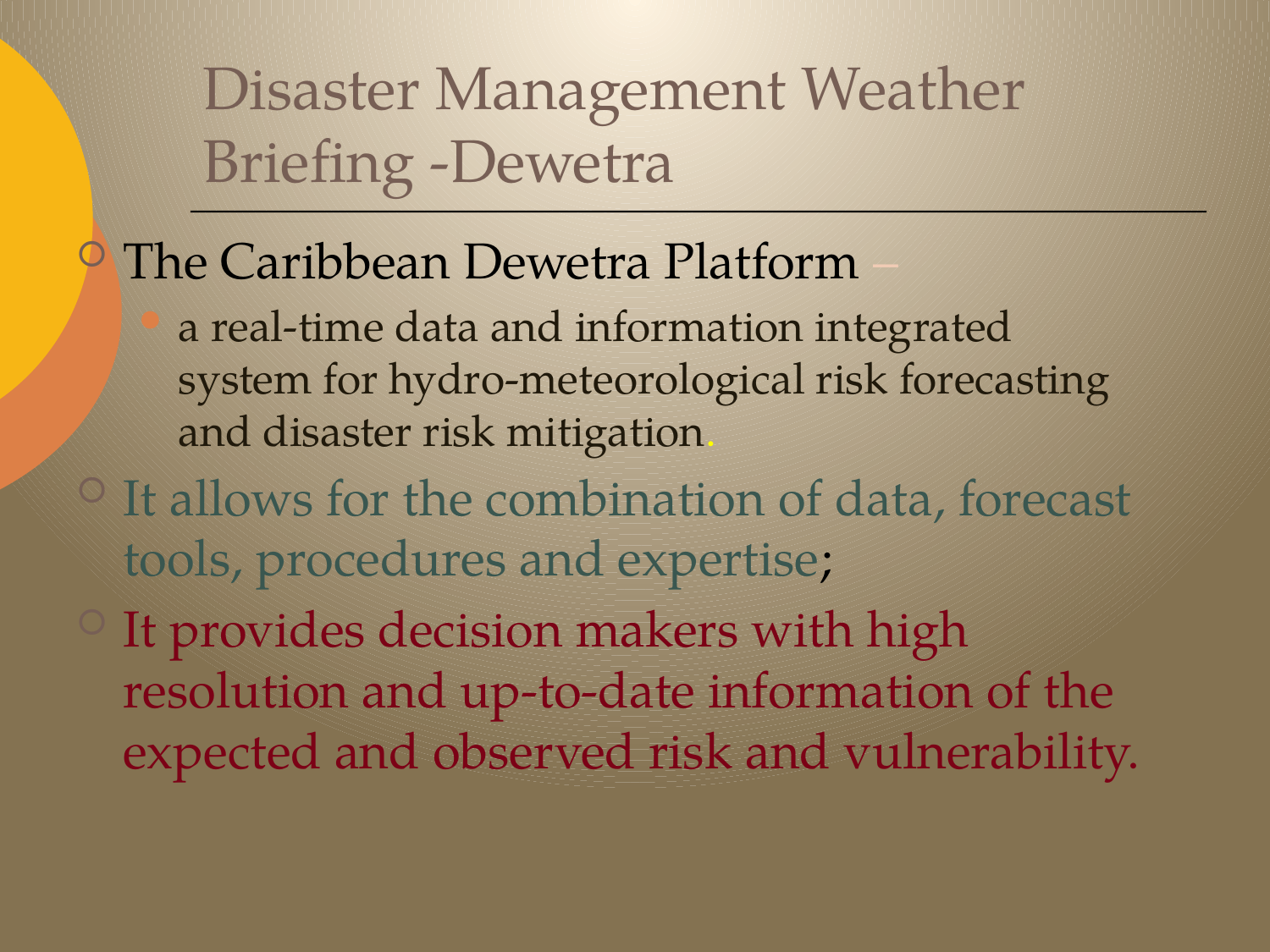

# Disaster Management Weather Briefing -Dewetra
The Caribbean Dewetra Platform –
a real-time data and information integrated system for hydro-meteorological risk forecasting and disaster risk mitigation.
It allows for the combination of data, forecast tools, procedures and expertise;
It provides decision makers with high resolution and up-to-date information of the expected and observed risk and vulnerability.